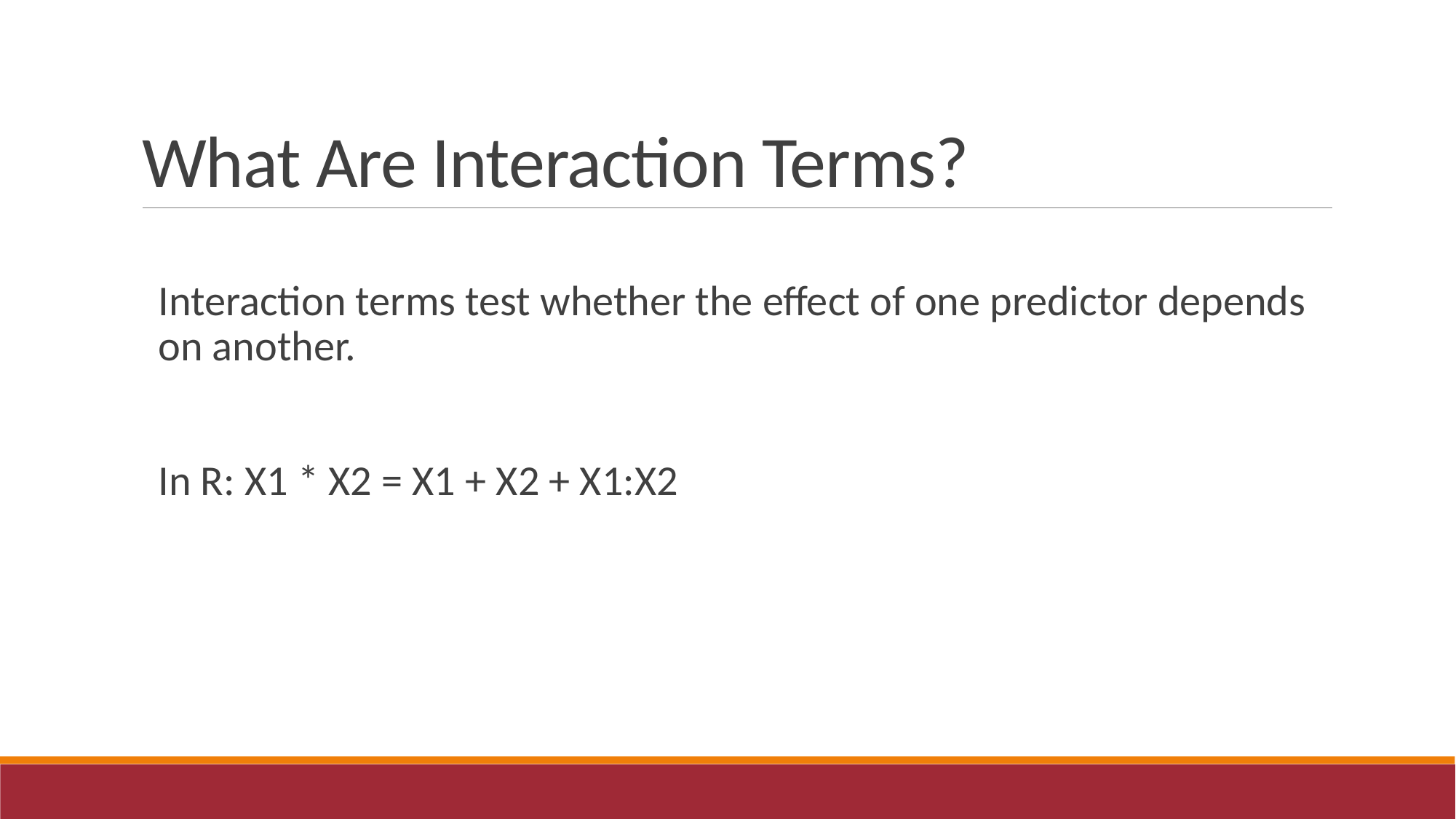

# What Are Interaction Terms?
Interaction terms test whether the effect of one predictor depends on another.

In R: X1 * X2 = X1 + X2 + X1:X2